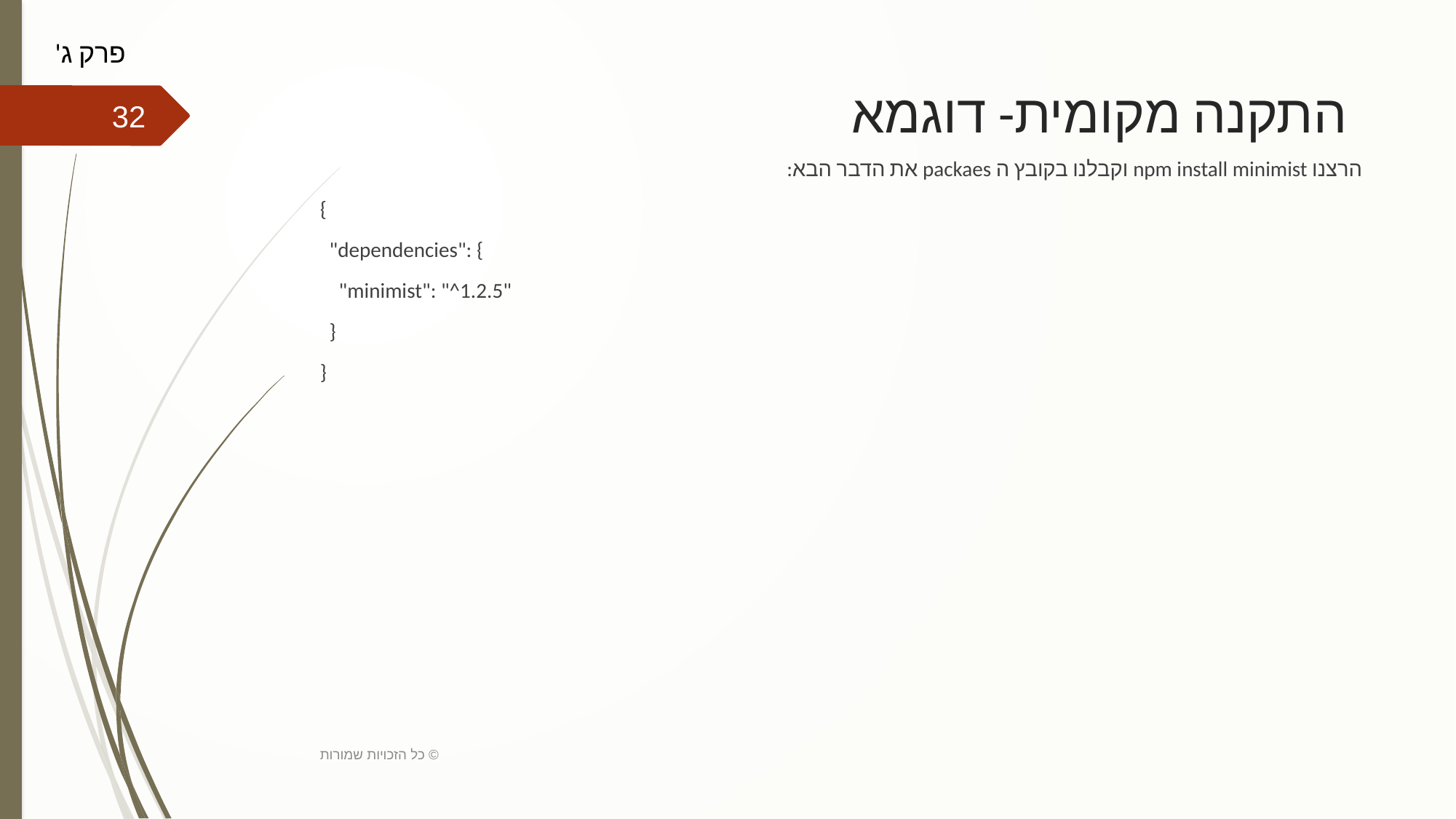

פרק ג'
# התקנה מקומית- דוגמא
32
הרצנו npm install minimist וקבלנו בקובץ ה packaes את הדבר הבא:
{
  "dependencies": {
    "minimist": "^1.2.5"
  }
}
כל הזכויות שמורות ©